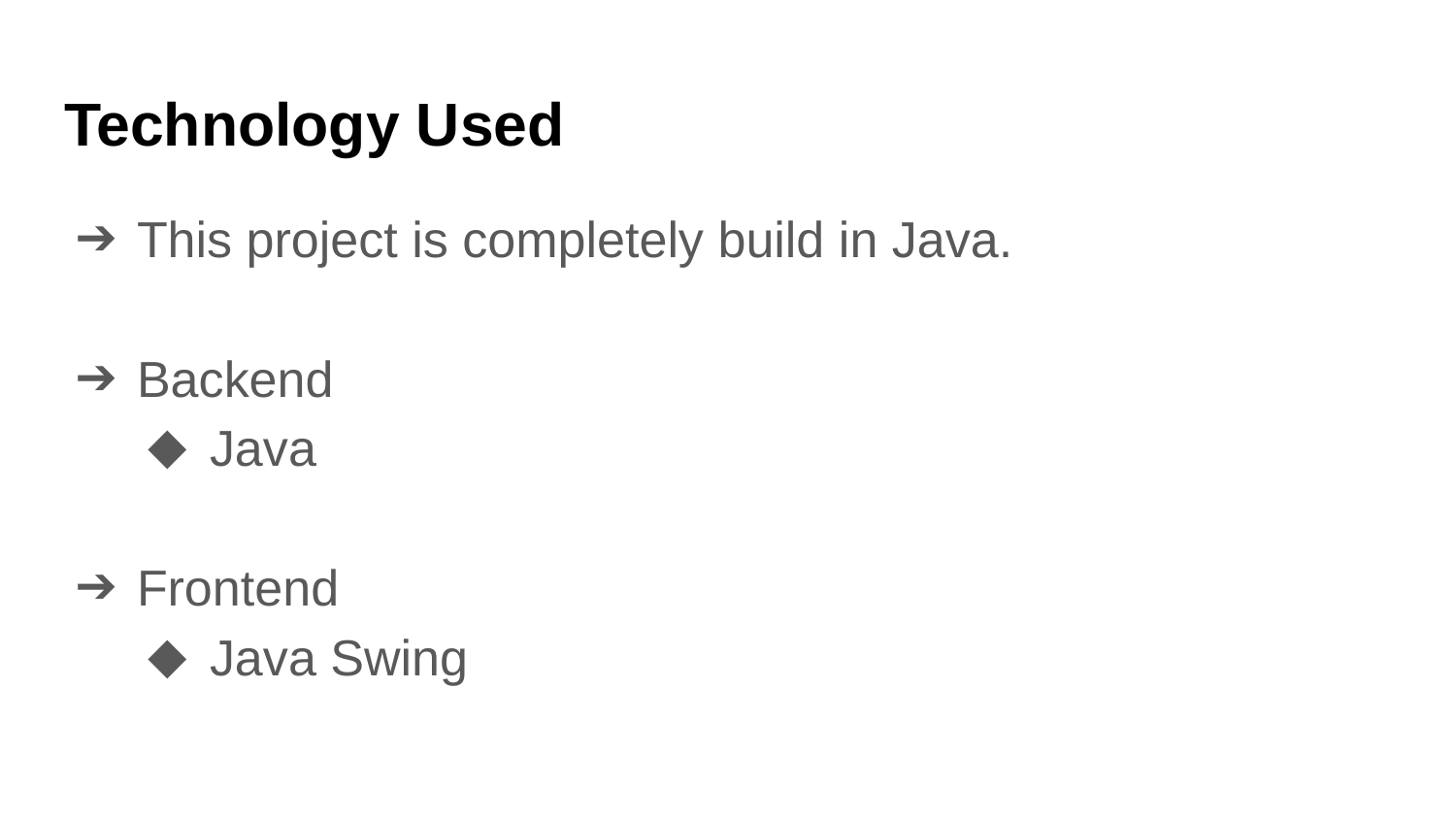

# Technology Used
This project is completely build in Java.

Backend
Java

Frontend
Java Swing